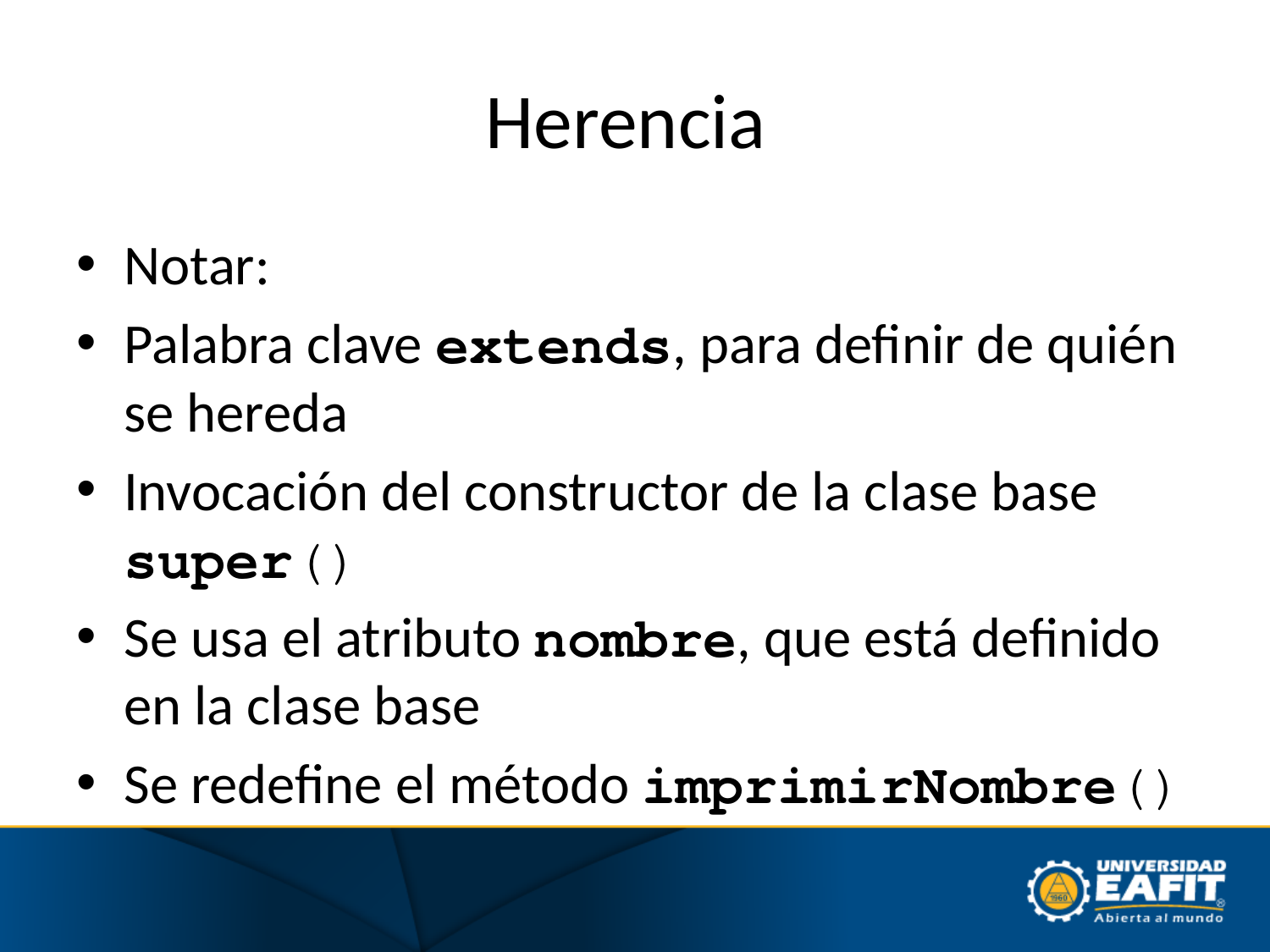

# Herencia
Notar:
Palabra clave extends, para definir de quién se hereda
Invocación del constructor de la clase base super()
Se usa el atributo nombre, que está definido en la clase base
Se redefine el método imprimirNombre()